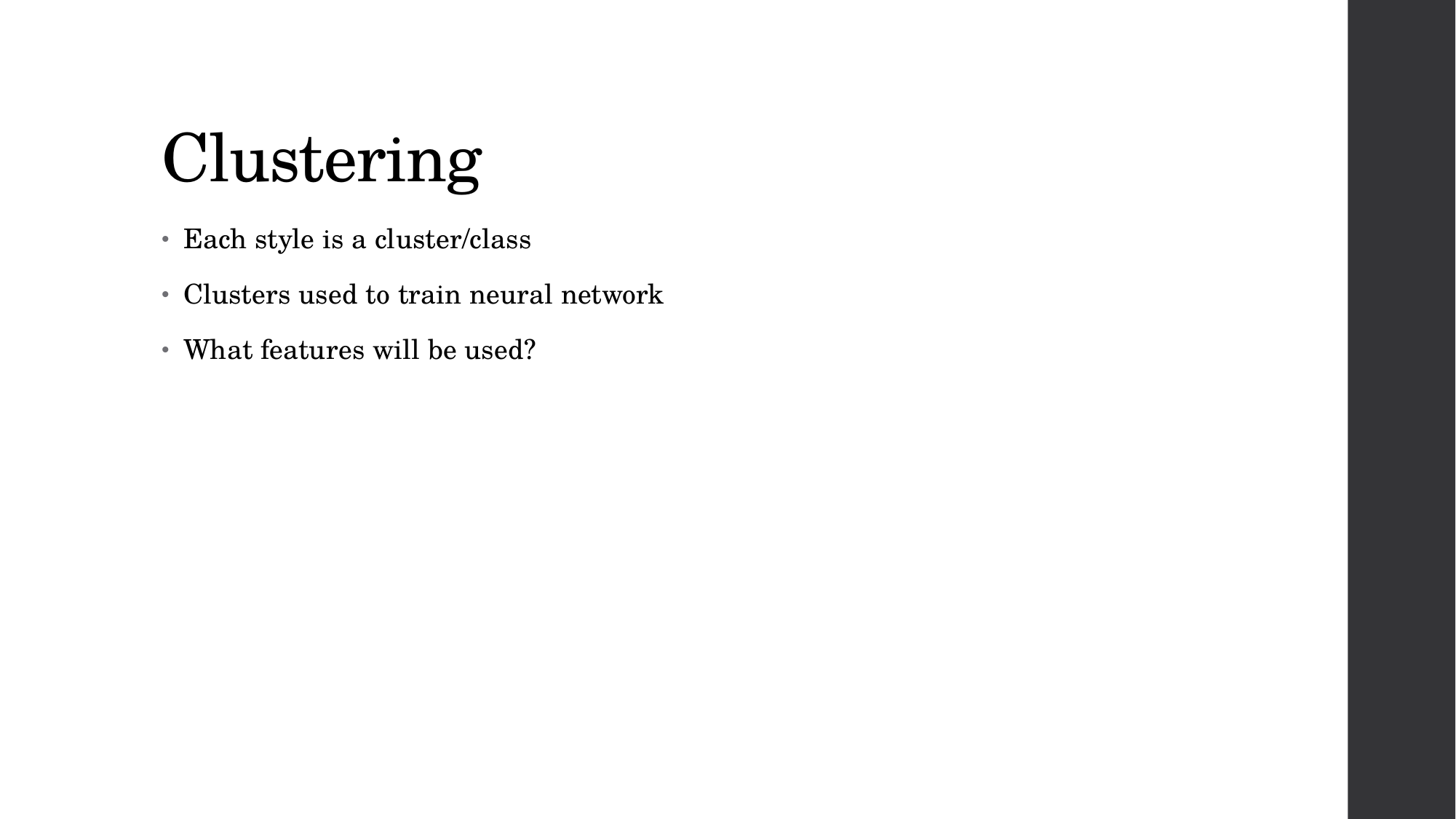

# Clustering
Each style is a cluster/class
Clusters used to train neural network
What features will be used?